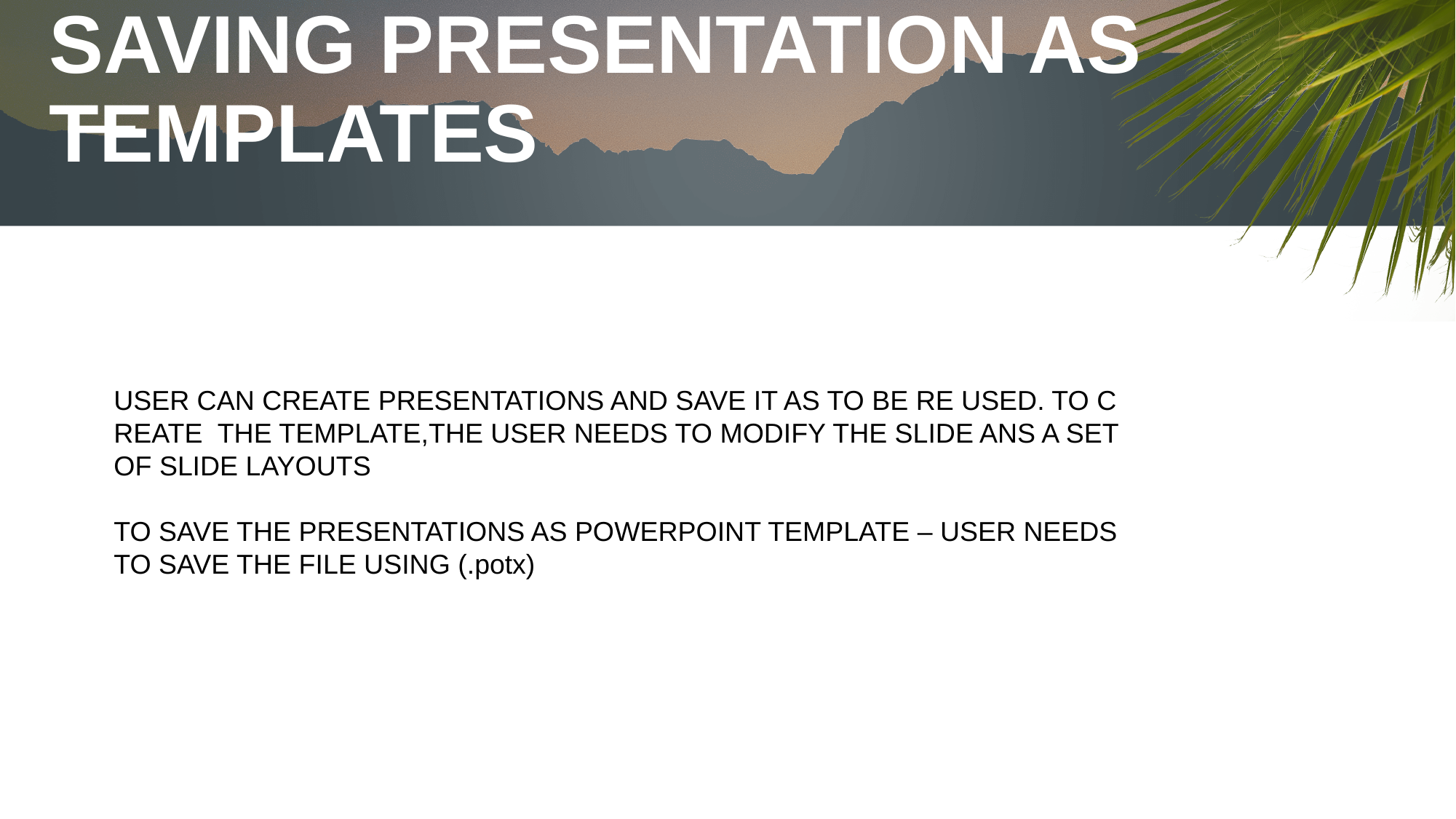

# SAVING PRESENTATION AS TEMPLATES
USER CAN CREATE PRESENTATIONS AND SAVE IT AS TO BE RE USED. TO C REATE  THE TEMPLATE,THE USER NEEDS TO MODIFY THE SLIDE ANS A SET OF SLIDE LAYOUTS

TO SAVE THE PRESENTATIONS AS POWERPOINT TEMPLATE – USER NEEDS TO SAVE THE FILE USING (.potx)